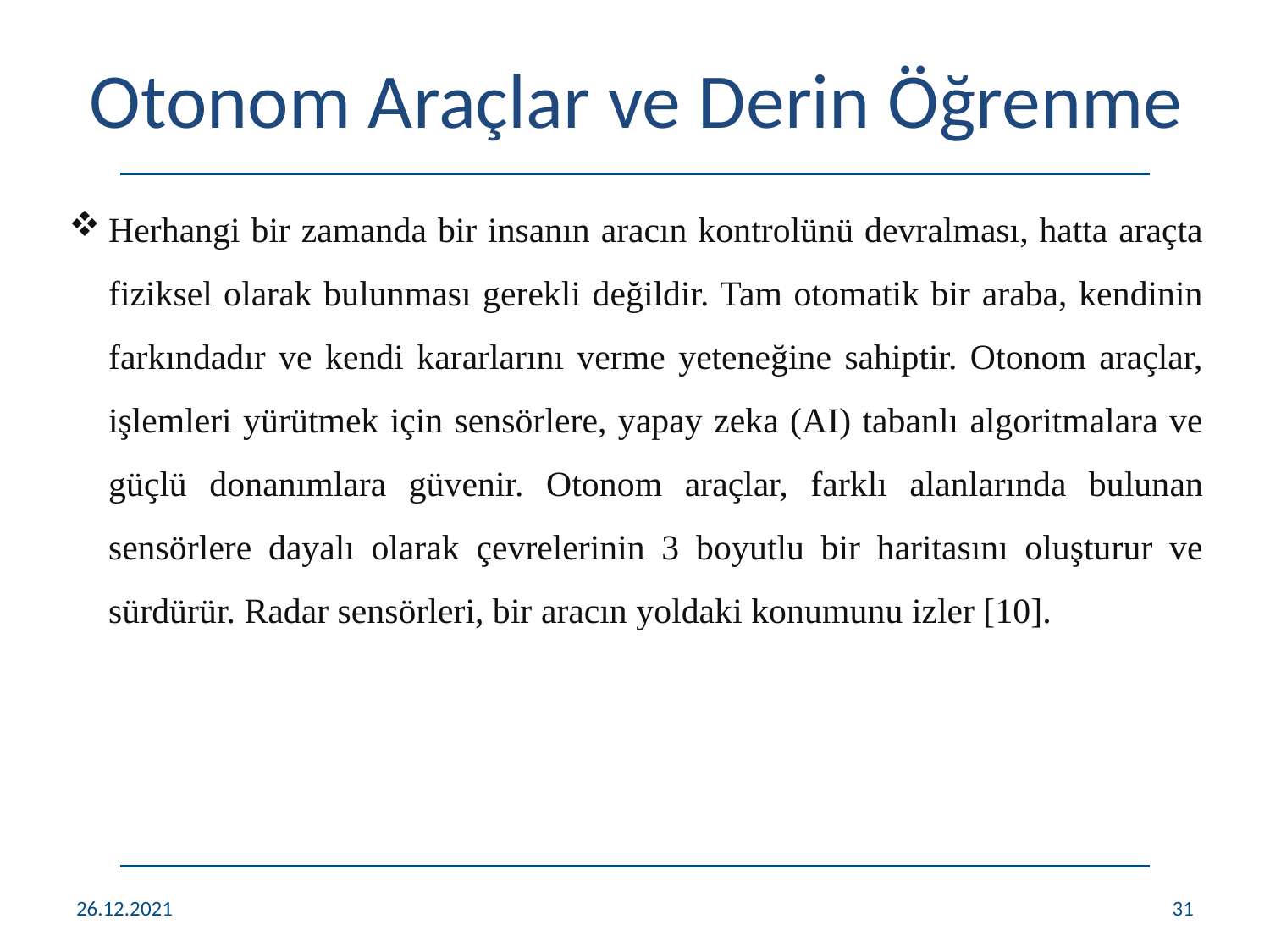

# Otonom Araçlar ve Derin Öğrenme
Herhangi bir zamanda bir insanın aracın kontrolünü devralması, hatta araçta fiziksel olarak bulunması gerekli değildir. Tam otomatik bir araba, kendinin farkındadır ve kendi kararlarını verme yeteneğine sahiptir. Otonom araçlar, işlemleri yürütmek için sensörlere, yapay zeka (AI) tabanlı algoritmalara ve güçlü donanımlara güvenir. Otonom araçlar, farklı alanlarında bulunan sensörlere dayalı olarak çevrelerinin 3 boyutlu bir haritasını oluşturur ve sürdürür. Radar sensörleri, bir aracın yoldaki konumunu izler [10].
26.12.2021
31